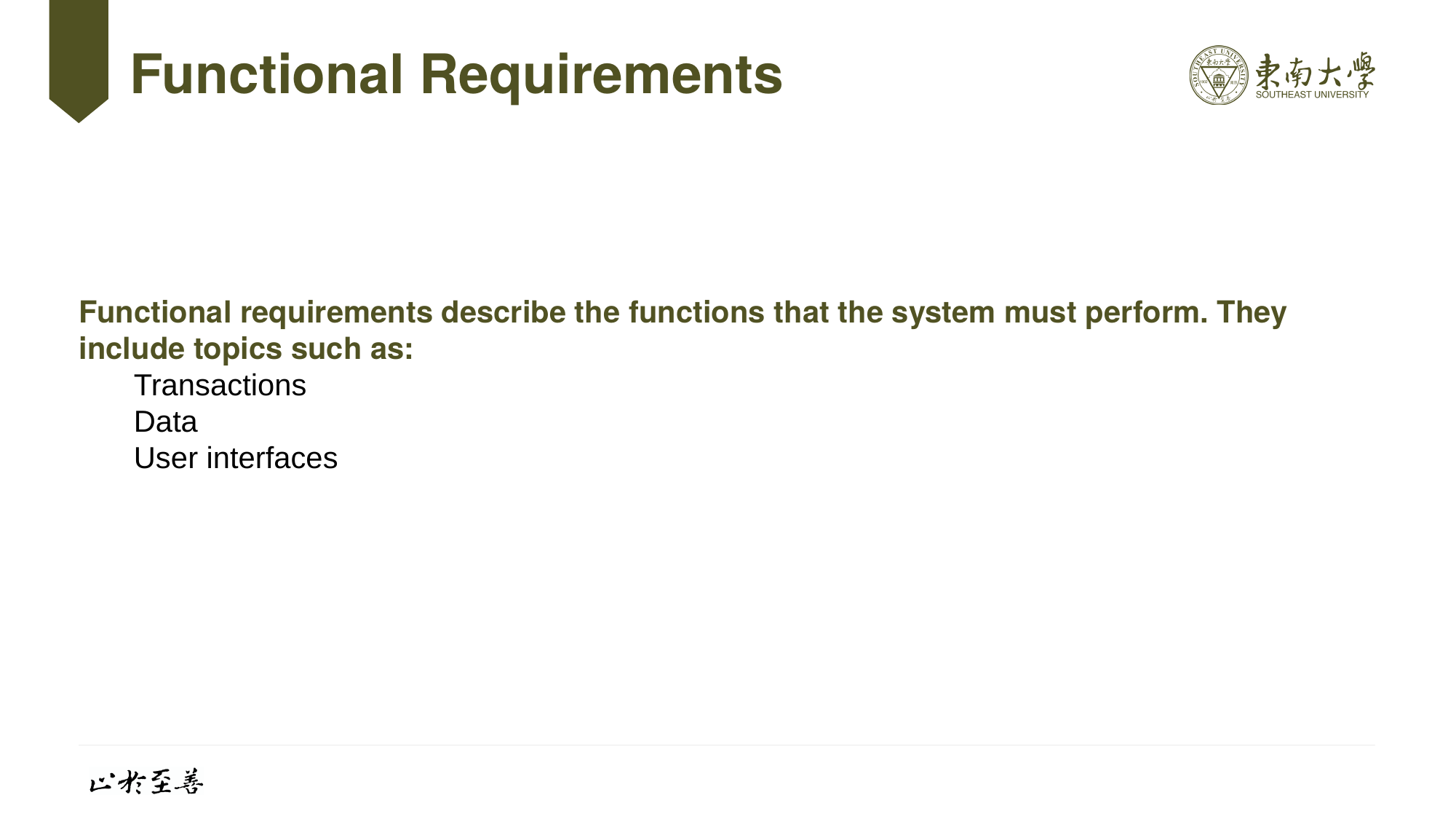

# Functional Requirements
Functional requirements describe the functions that the system must perform. They include topics such as:
Transactions
Data
User interfaces
29